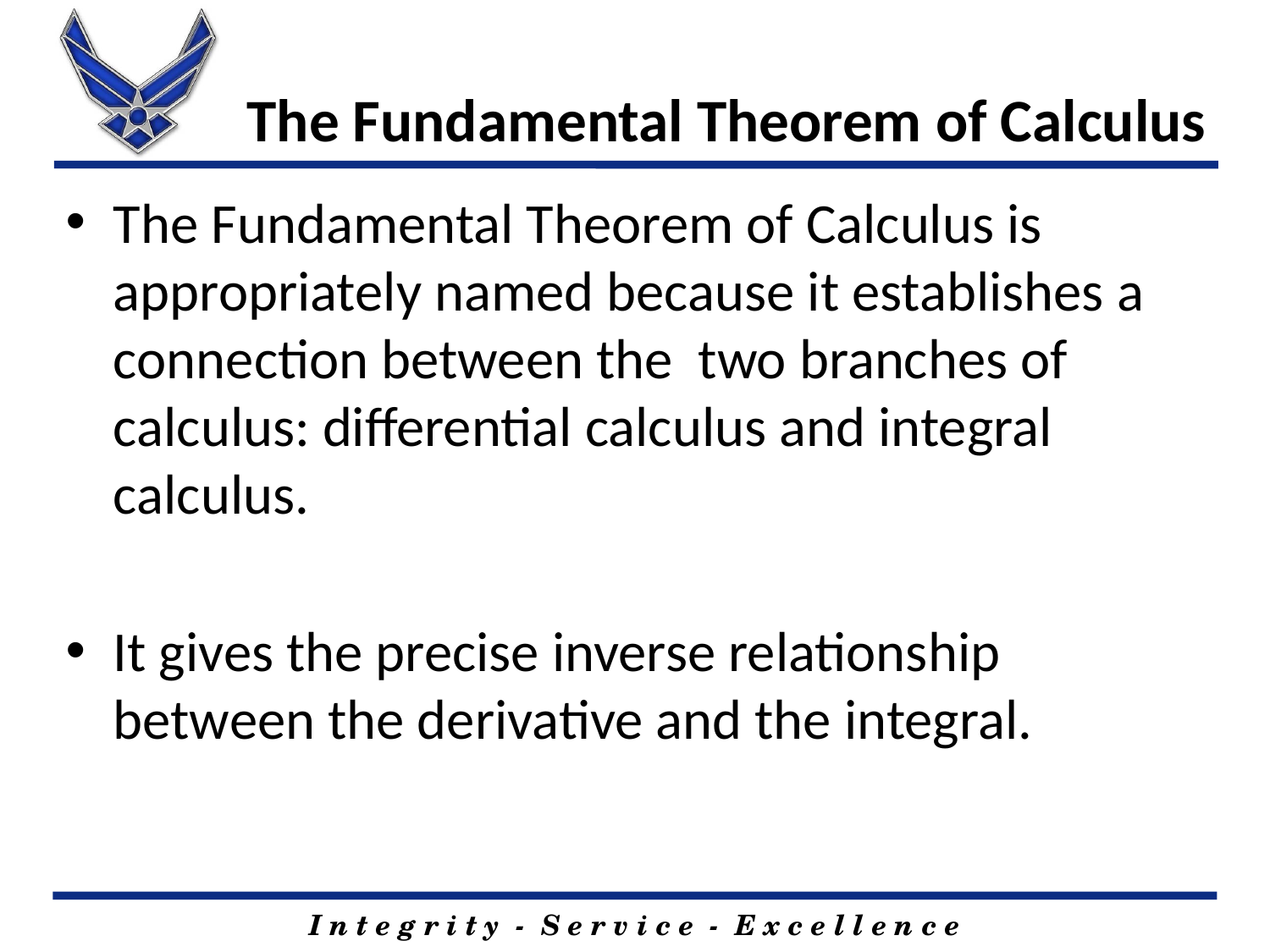

# The Fundamental Theorem of Calculus
The Fundamental Theorem of Calculus is appropriately named because it establishes a connection between the  two branches of calculus: differential calculus and integral calculus.

It gives the precise inverse relationship between the derivative and the integral.